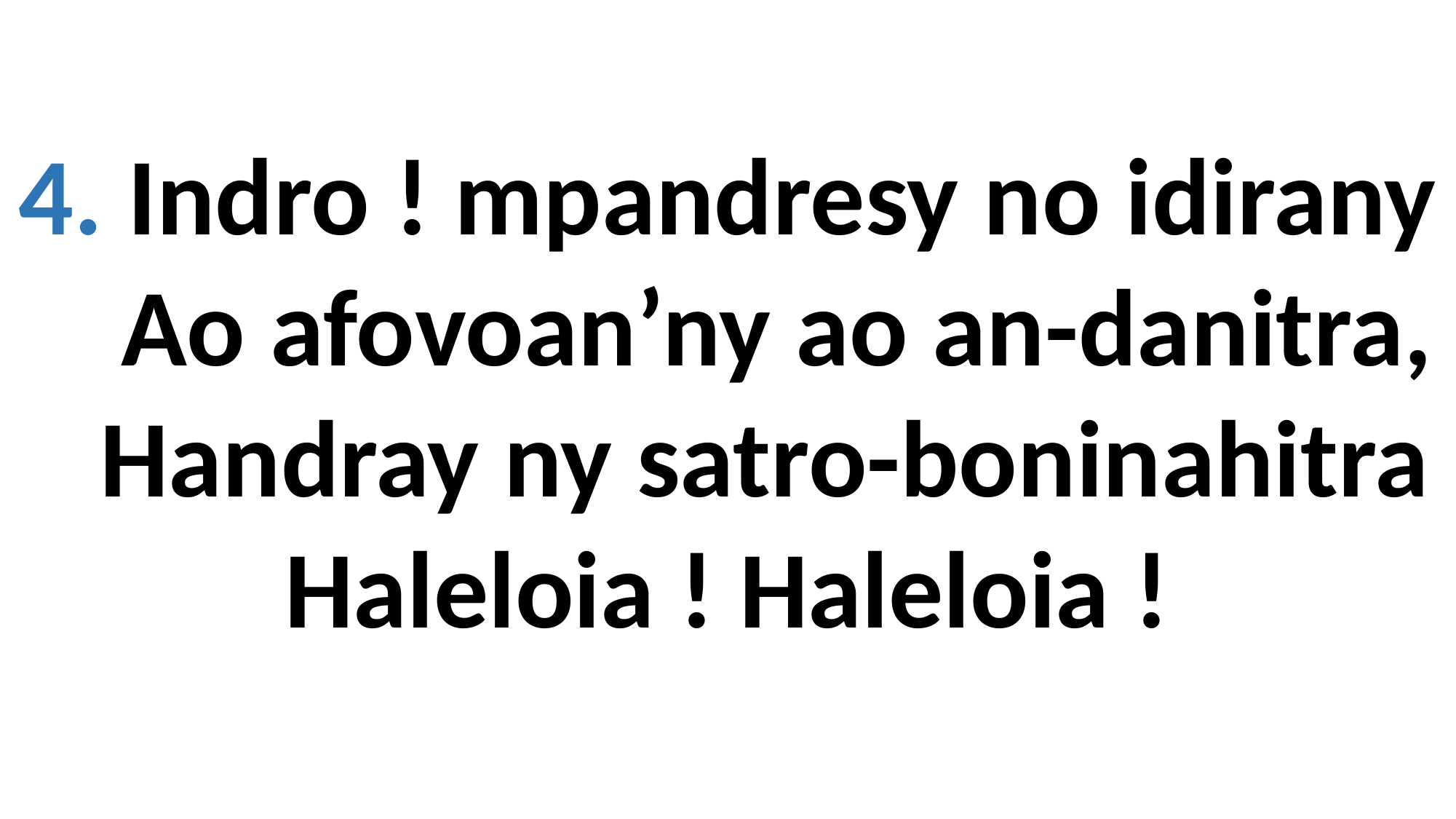

4. Indro ! mpandresy no idirany
    Ao afovoan’ny ao an-danitra,
   Handray ny satro-boninahitra Haleloia ! Haleloia !